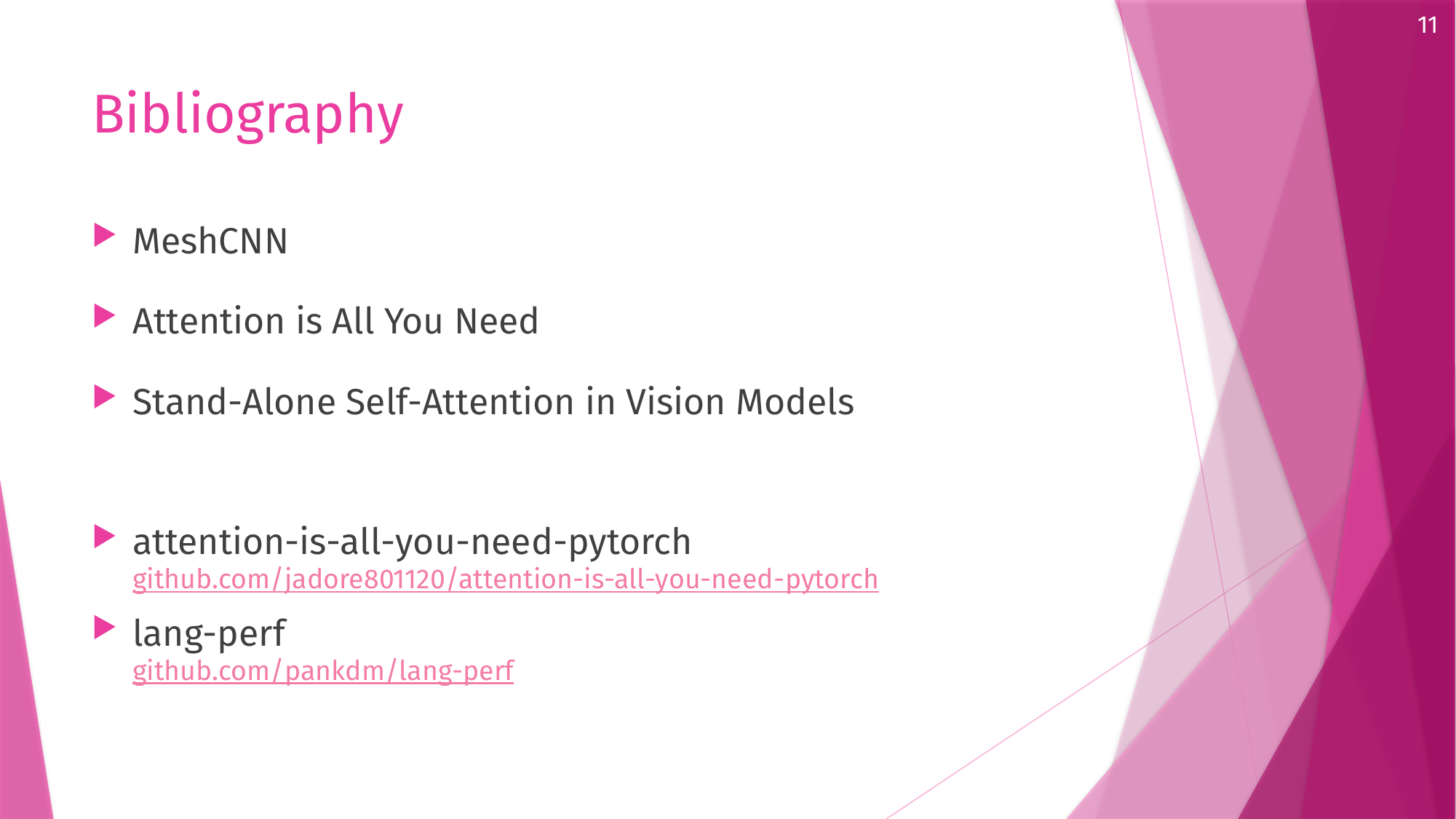

11
# Bibliography
MeshCNN
Attention is All You Need
Stand-Alone Self-Attention in Vision Models

attention-is-all-you-need-pytorch
github.com/jadore801120/attention-is-all-you-need-pytorch
lang-perf
github.com/pankdm/lang-perf